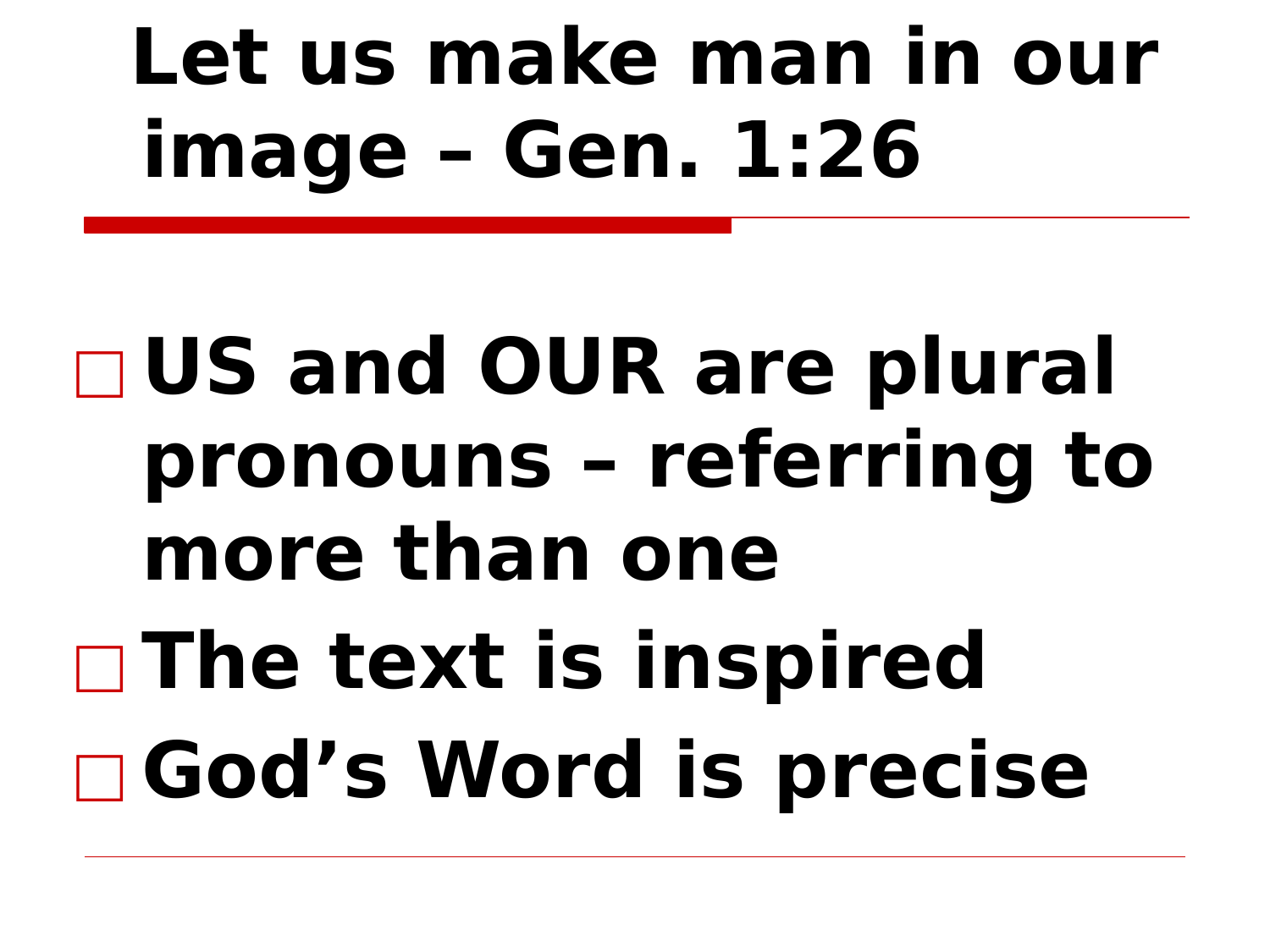

Let us make man in our image – Gen. 1:26

US and OUR are plural pronouns – referring to more than one
The text is inspired
God’s Word is precise

#